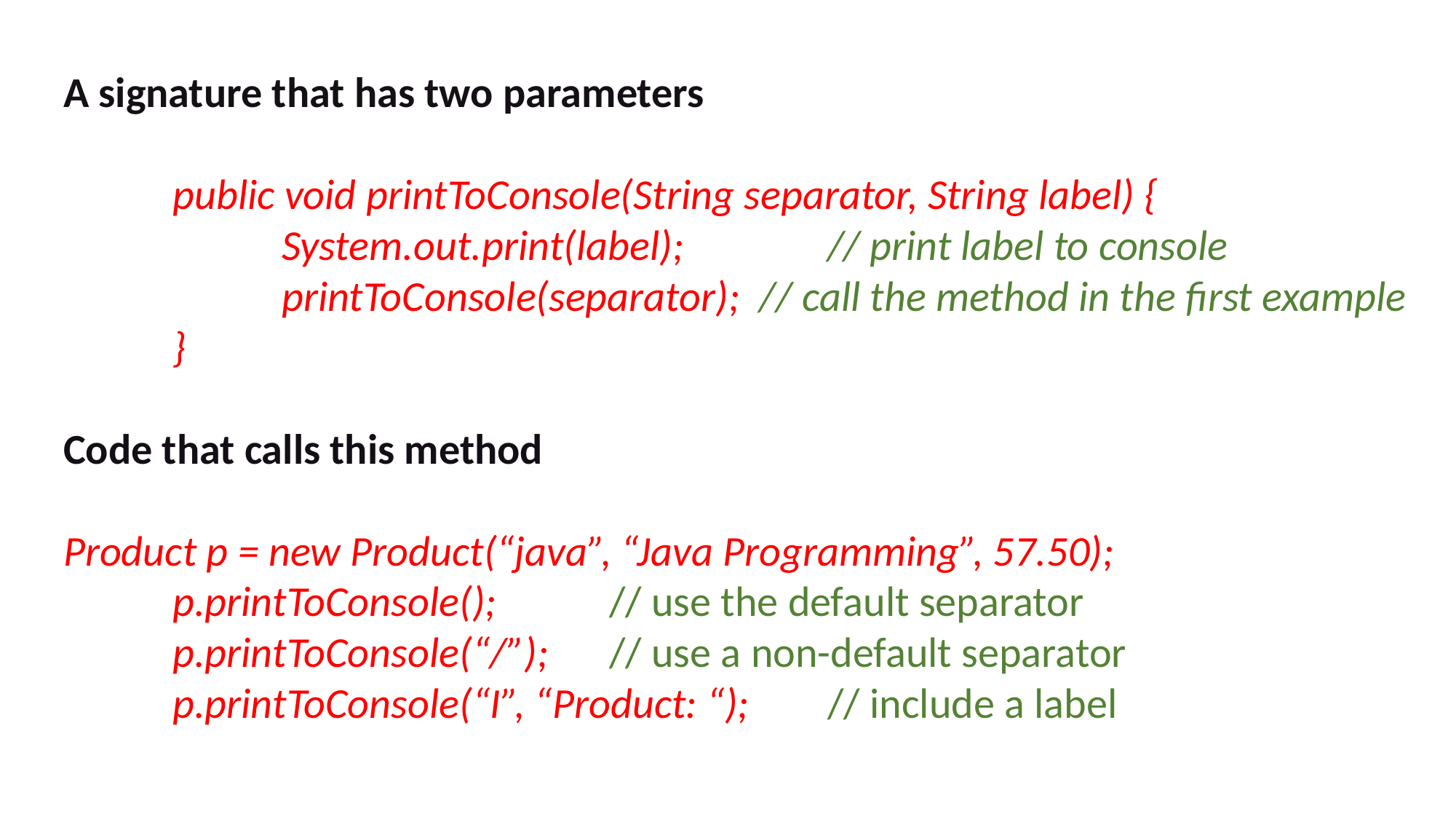

A signature that has two parameters

	public void printToConsole(String separator, String label) {
		System.out.print(label);		// print label to console
		printToConsole(separator);  // call the method in the first example
	}

Code that calls this method

Product p = new Product(“java”, “Java Programming”, 57.50);
	p.printToConsole();		// use the default separator
	p.printToConsole(“/”);	// use a non-default separator
	p.printToConsole(“I”, “Product: “);	// include a label